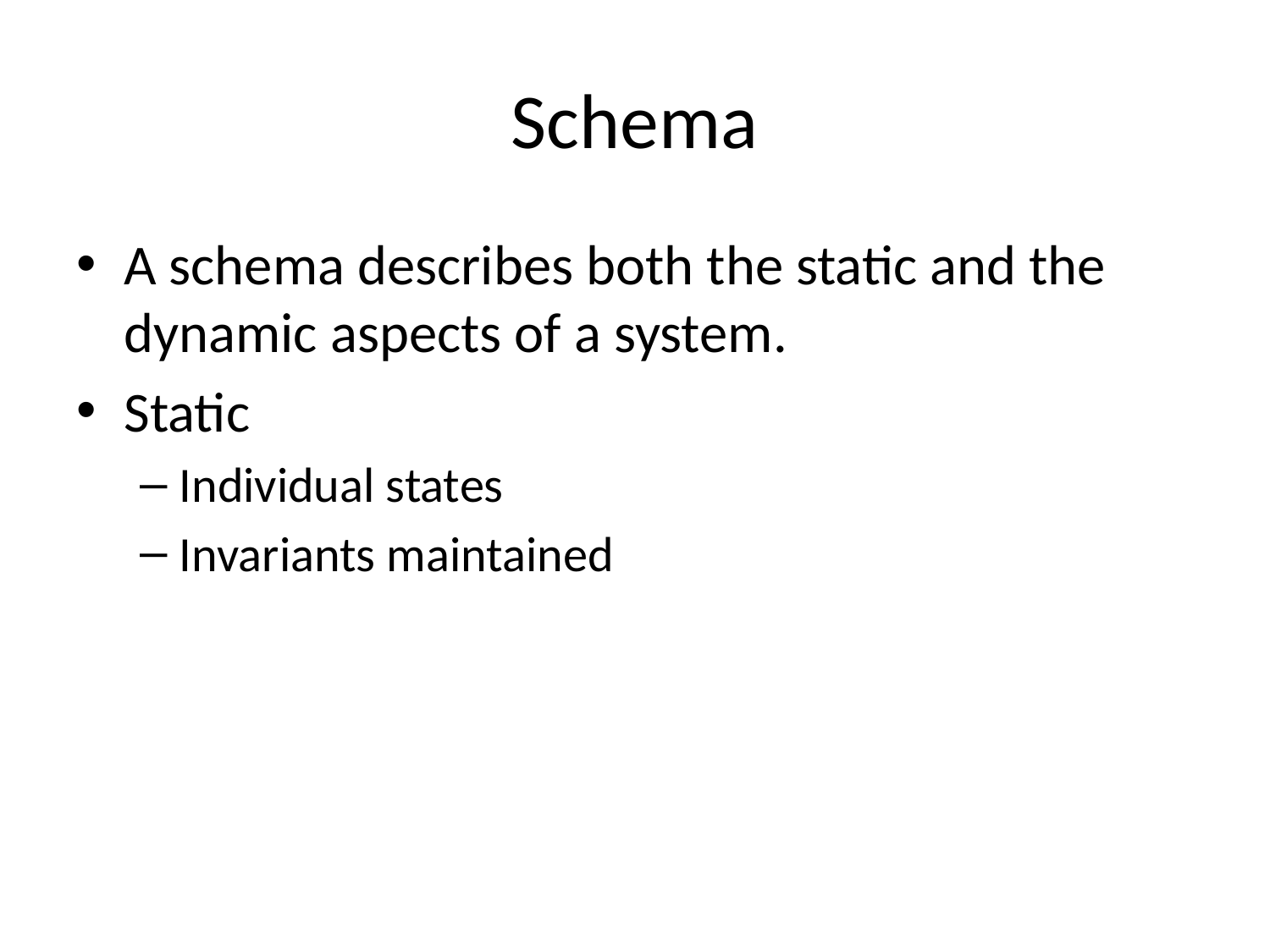

# Schema
A schema describes both the static and the dynamic aspects of a system.
Static
Individual states
Invariants maintained